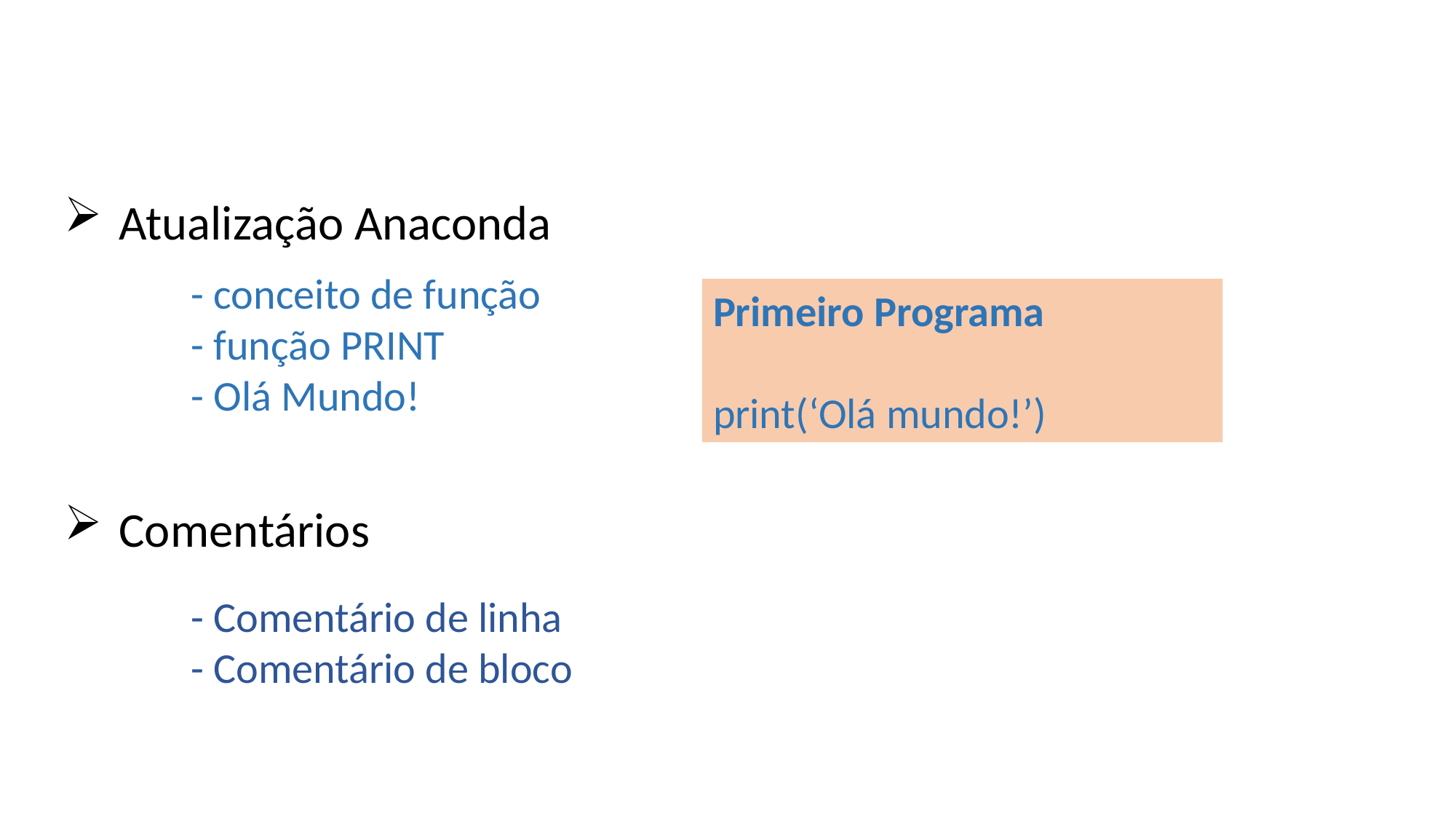

Atualização Anaconda
- conceito de função
- função PRINT
- Olá Mundo!
Primeiro Programa

print(‘Olá mundo!’)
Comentários
- Comentário de linha
- Comentário de bloco